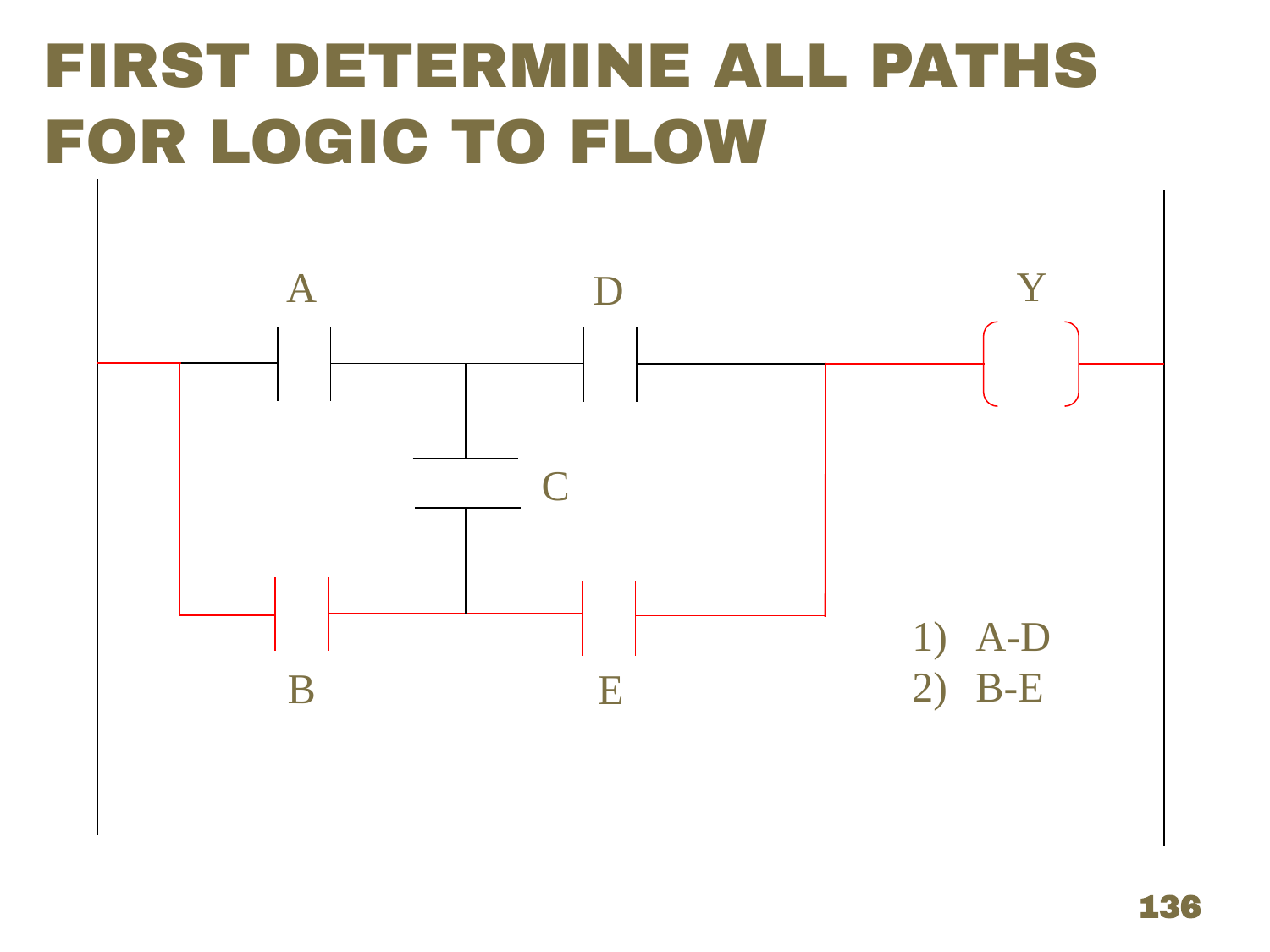

FIRST DETERMINE ALL PATHS FOR LOGIC TO FLOW
Y
A
D

C
A-D
B-E
B
E
136